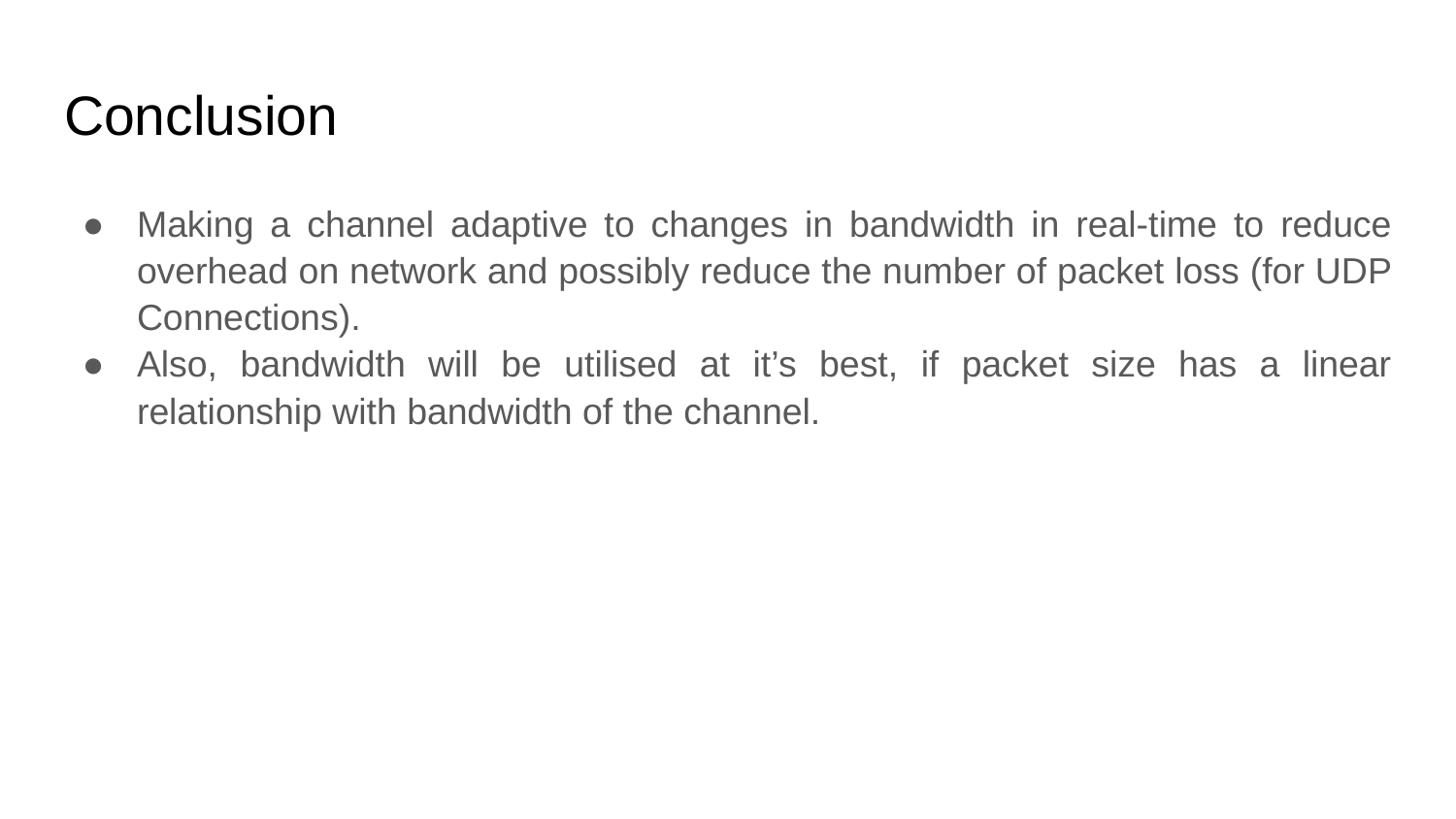

# Conclusion
Making a channel adaptive to changes in bandwidth in real-time to reduce overhead on network and possibly reduce the number of packet loss (for UDP Connections).
Also, bandwidth will be utilised at it’s best, if packet size has a linear relationship with bandwidth of the channel.